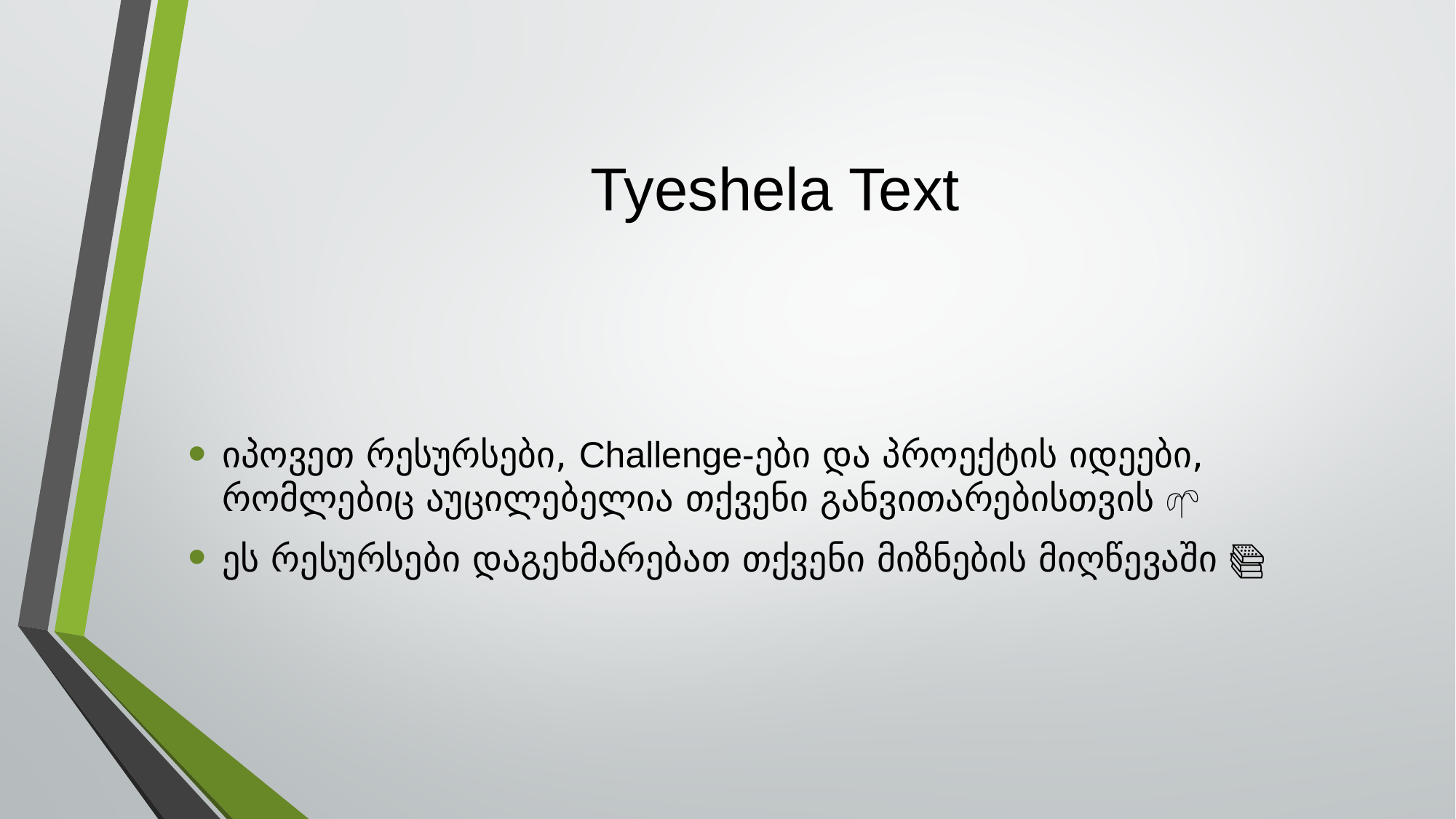

# Tyeshela Text
იპოვეთ რესურსები, Challenge-ები და პროექტის იდეები, რომლებიც აუცილებელია თქვენი განვითარებისთვის 🌱
ეს რესურსები დაგეხმარებათ თქვენი მიზნების მიღწევაში 📚